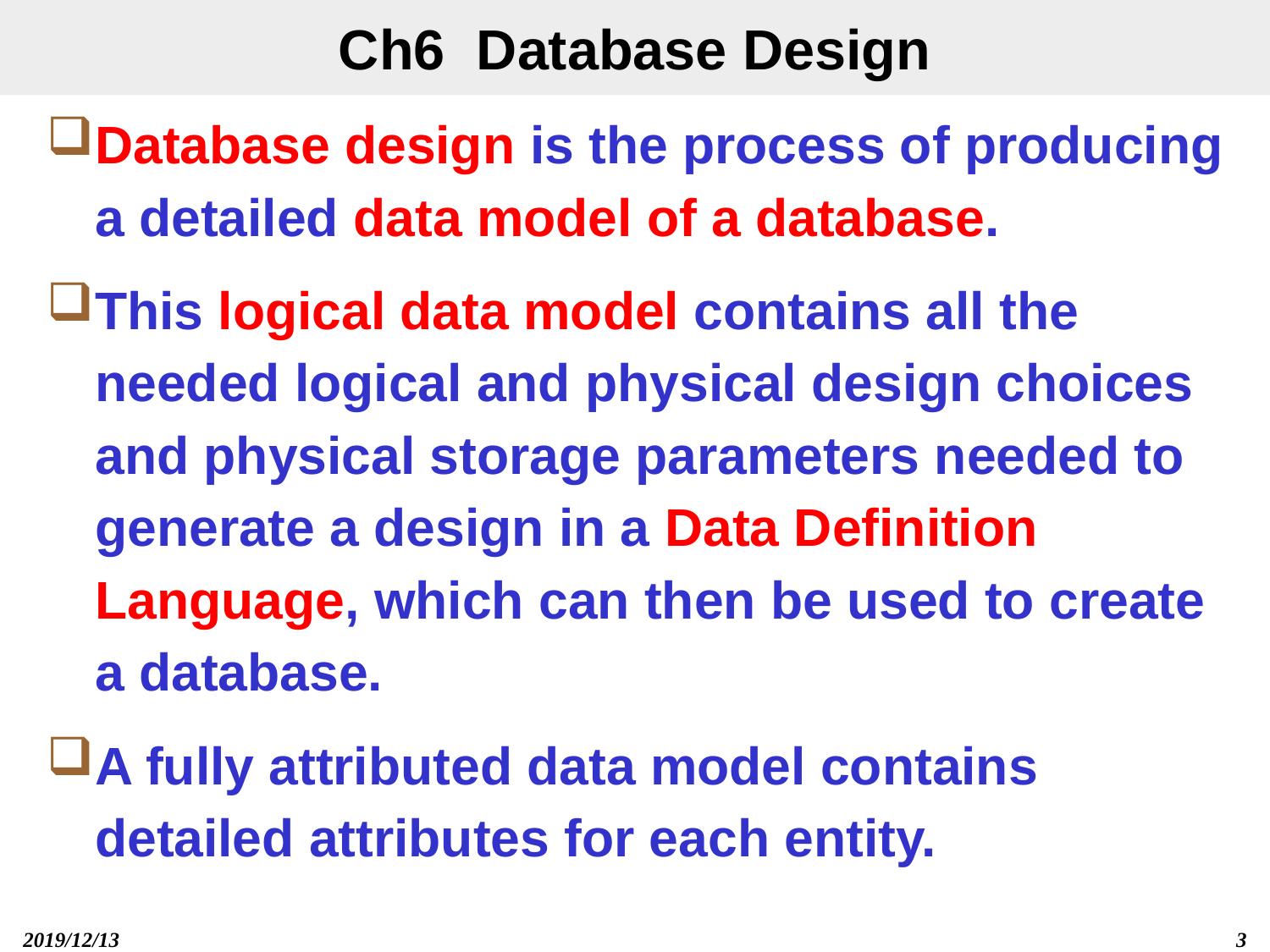

# Ch6  Database Design
Database design is the process of producing a detailed data model of a database.
This logical data model contains all the needed logical and physical design choices and physical storage parameters needed to generate a design in a Data Definition Language, which can then be used to create a database.
A fully attributed data model contains detailed attributes for each entity.
2019/12/13

3